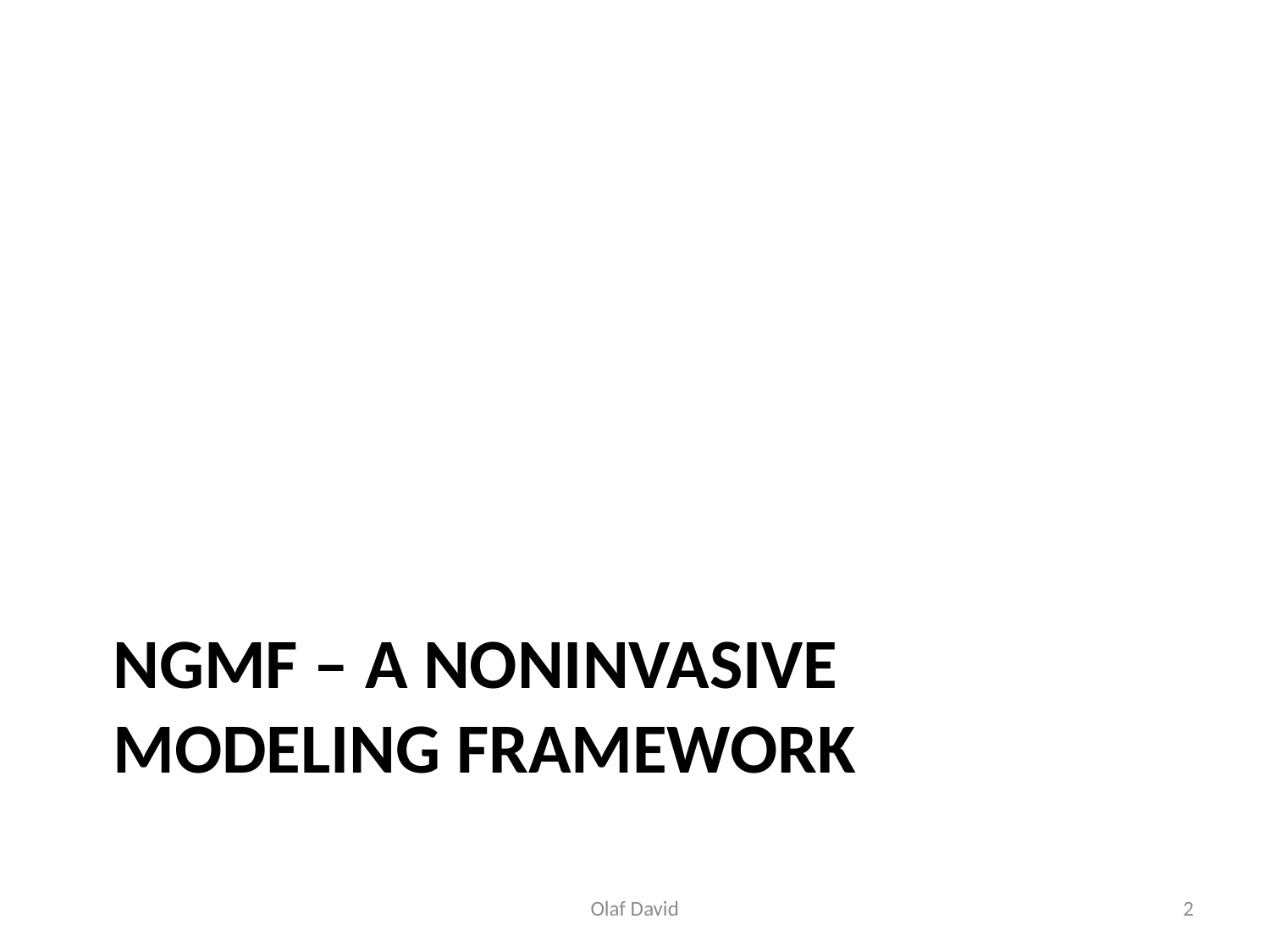

# NGMF – a Noninvasive modeling Framework
Olaf David
2